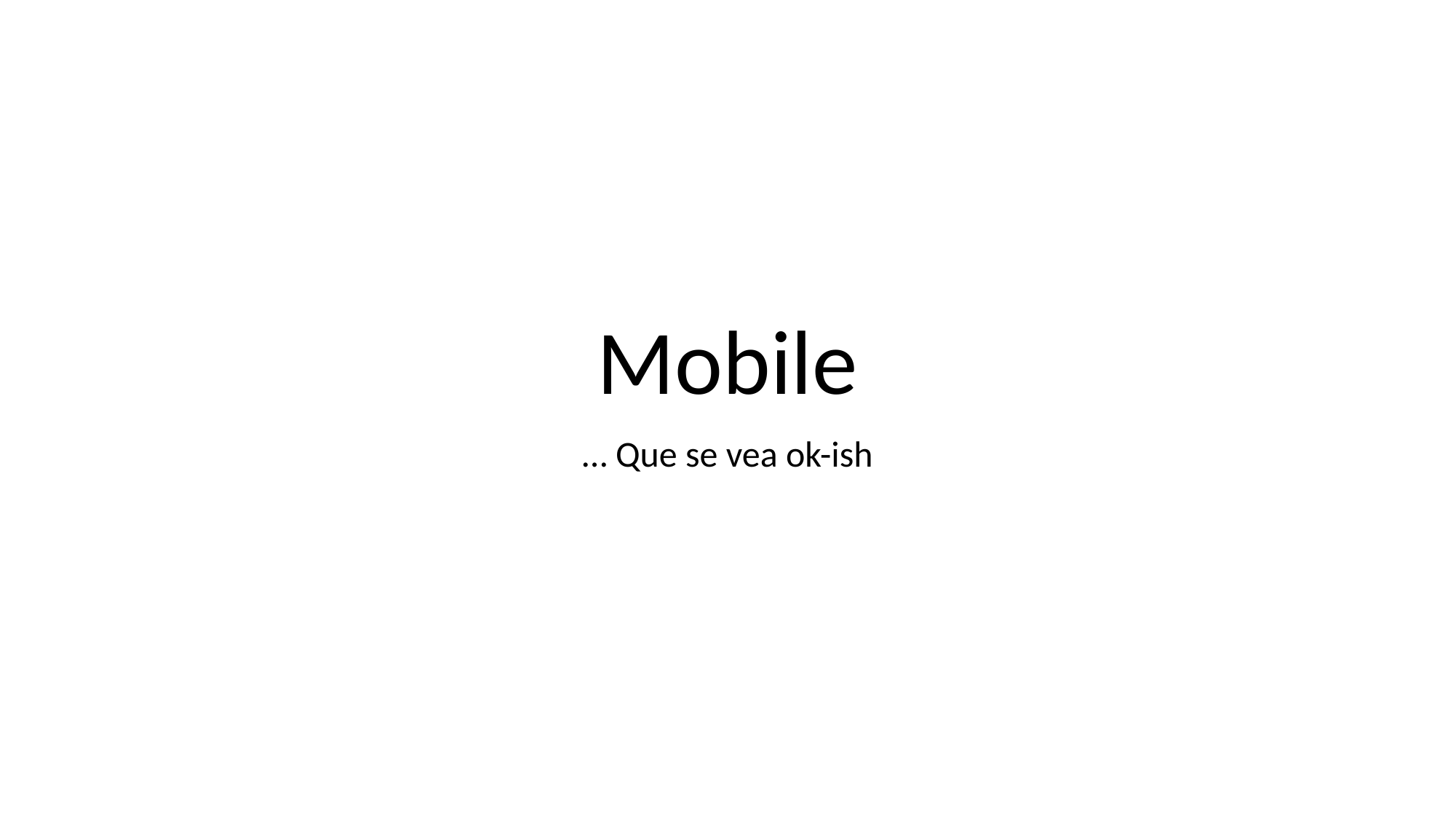

# Mobile
… Que se vea ok-ish